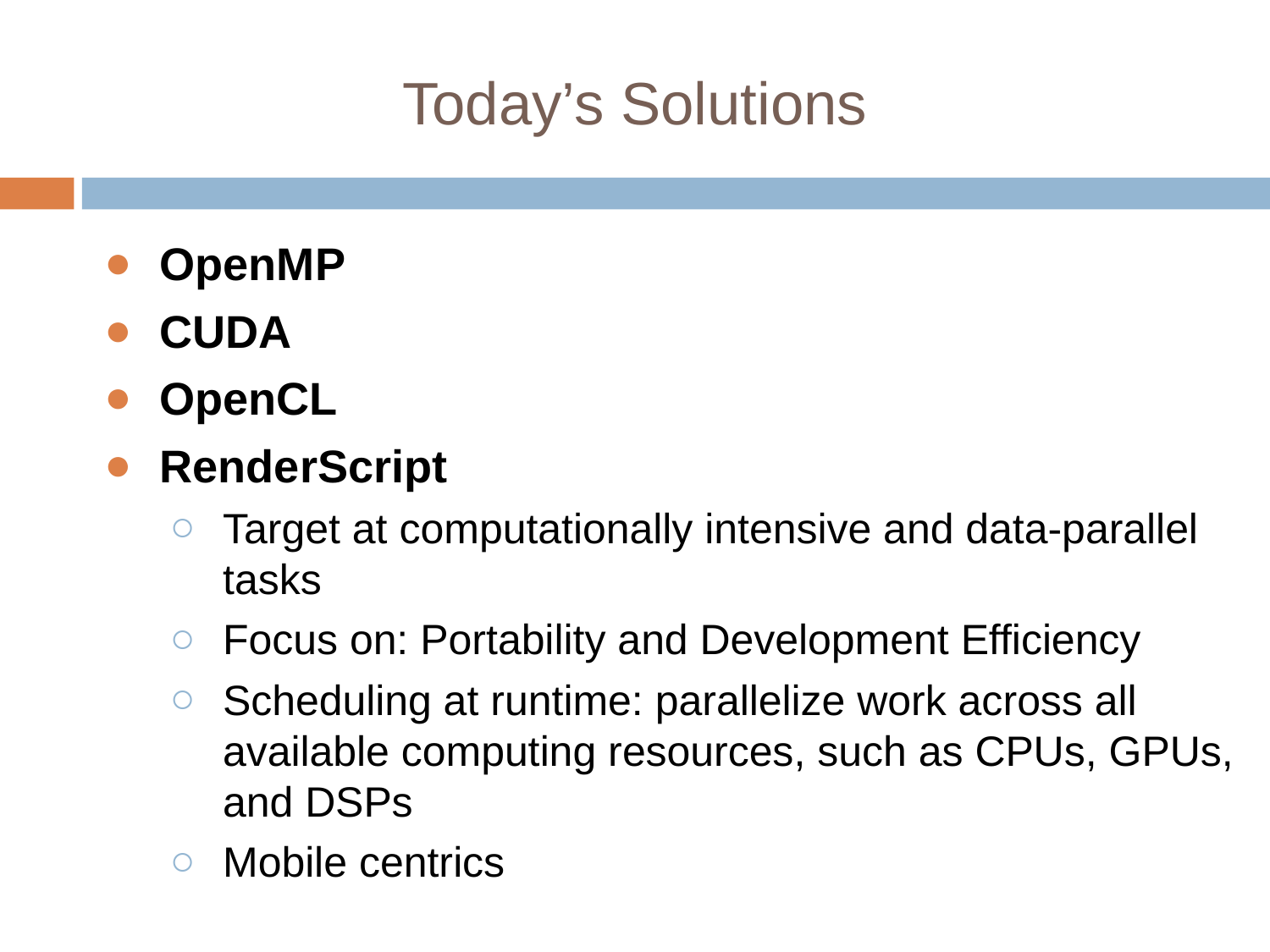

# Today’s Solutions
OpenMP
CUDA
OpenCL
RenderScript
Target at computationally intensive and data-parallel tasks
Focus on: Portability and Development Efficiency
Scheduling at runtime: parallelize work across all available computing resources, such as CPUs, GPUs, and DSPs
Mobile centrics